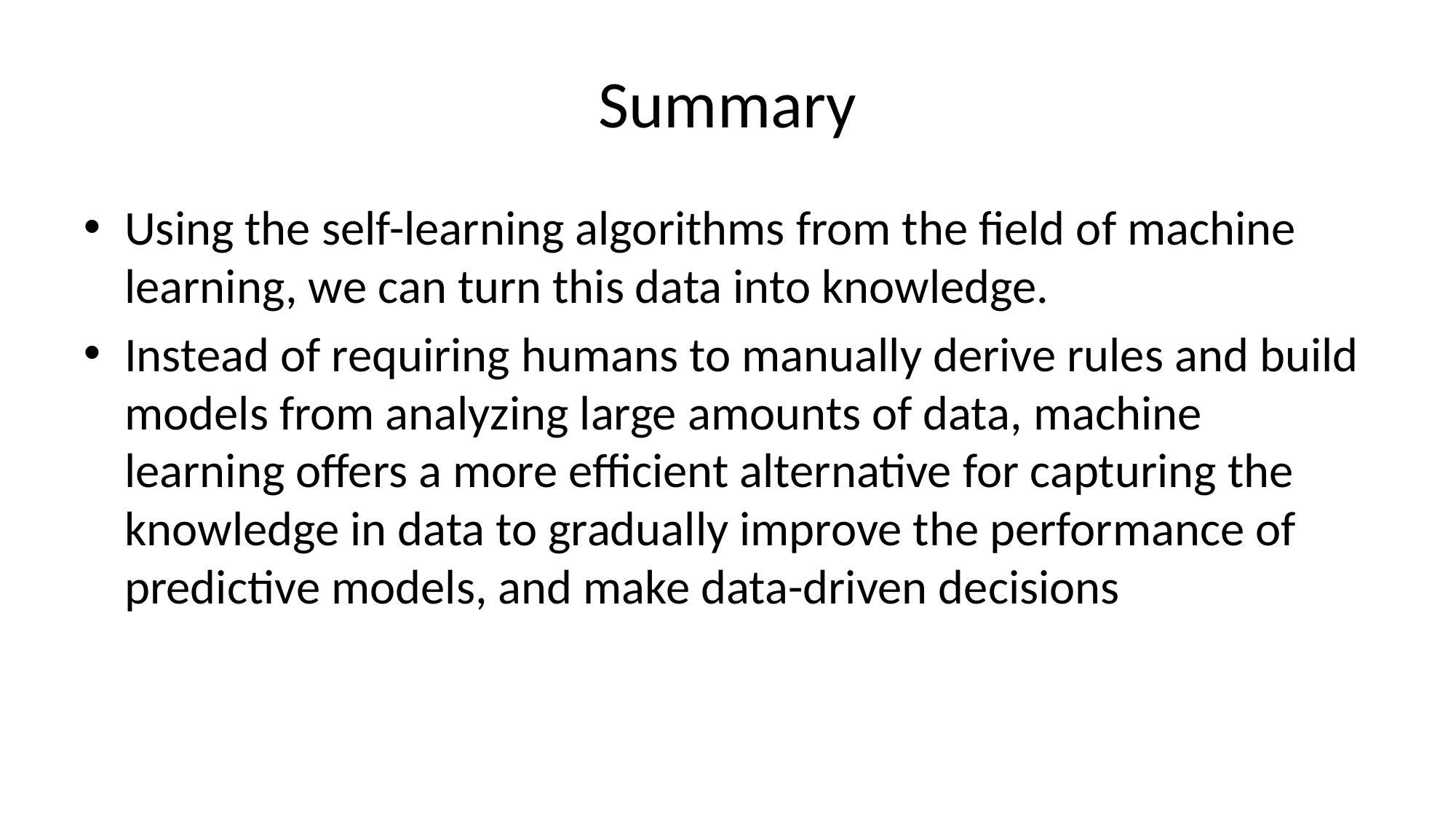

# Summary
Using the self-learning algorithms from the field of machine learning, we can turn this data into knowledge.
Instead of requiring humans to manually derive rules and build models from analyzing large amounts of data, machine learning offers a more efficient alternative for capturing the knowledge in data to gradually improve the performance of predictive models, and make data-driven decisions